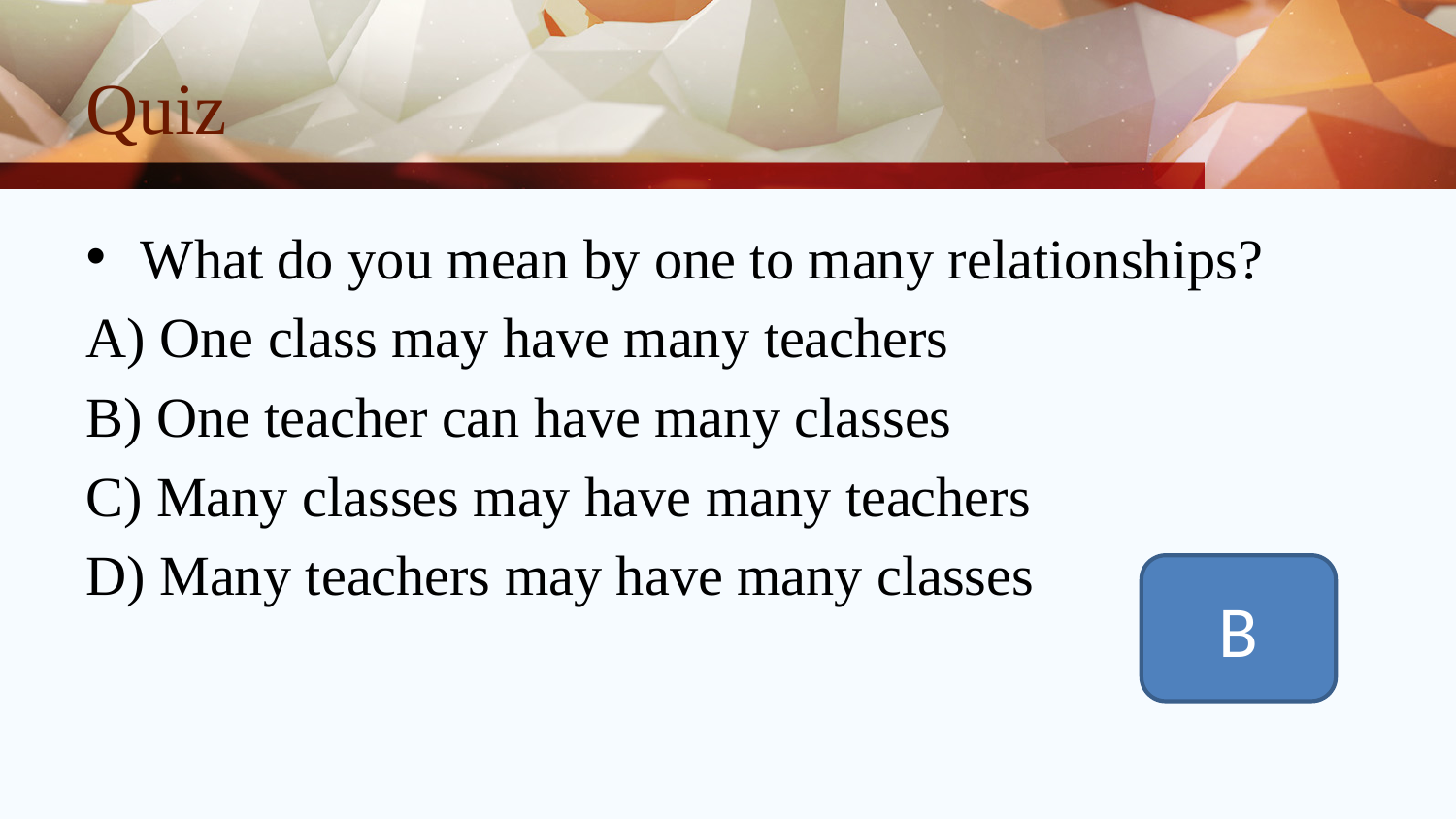

# Quiz
What do you mean by one to many relationships?
A) One class may have many teachers
B) One teacher can have many classes
C) Many classes may have many teachers
D) Many teachers may have many classes

B